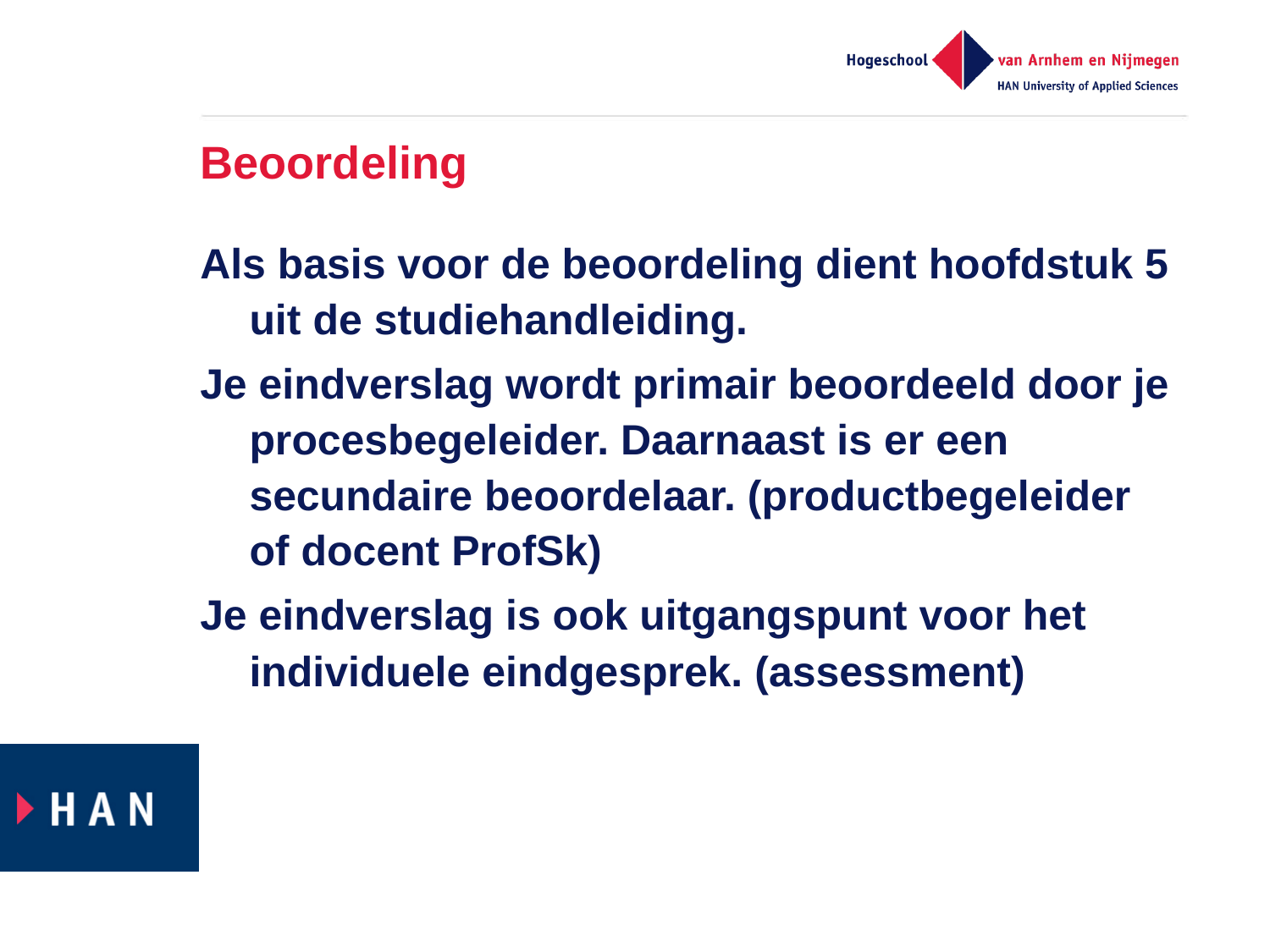

# Beoordeling
Als basis voor de beoordeling dient hoofdstuk 5 uit de studiehandleiding.
Je eindverslag wordt primair beoordeeld door je procesbegeleider. Daarnaast is er een secundaire beoordelaar. (productbegeleider of docent ProfSk)
Je eindverslag is ook uitgangspunt voor het individuele eindgesprek. (assessment)